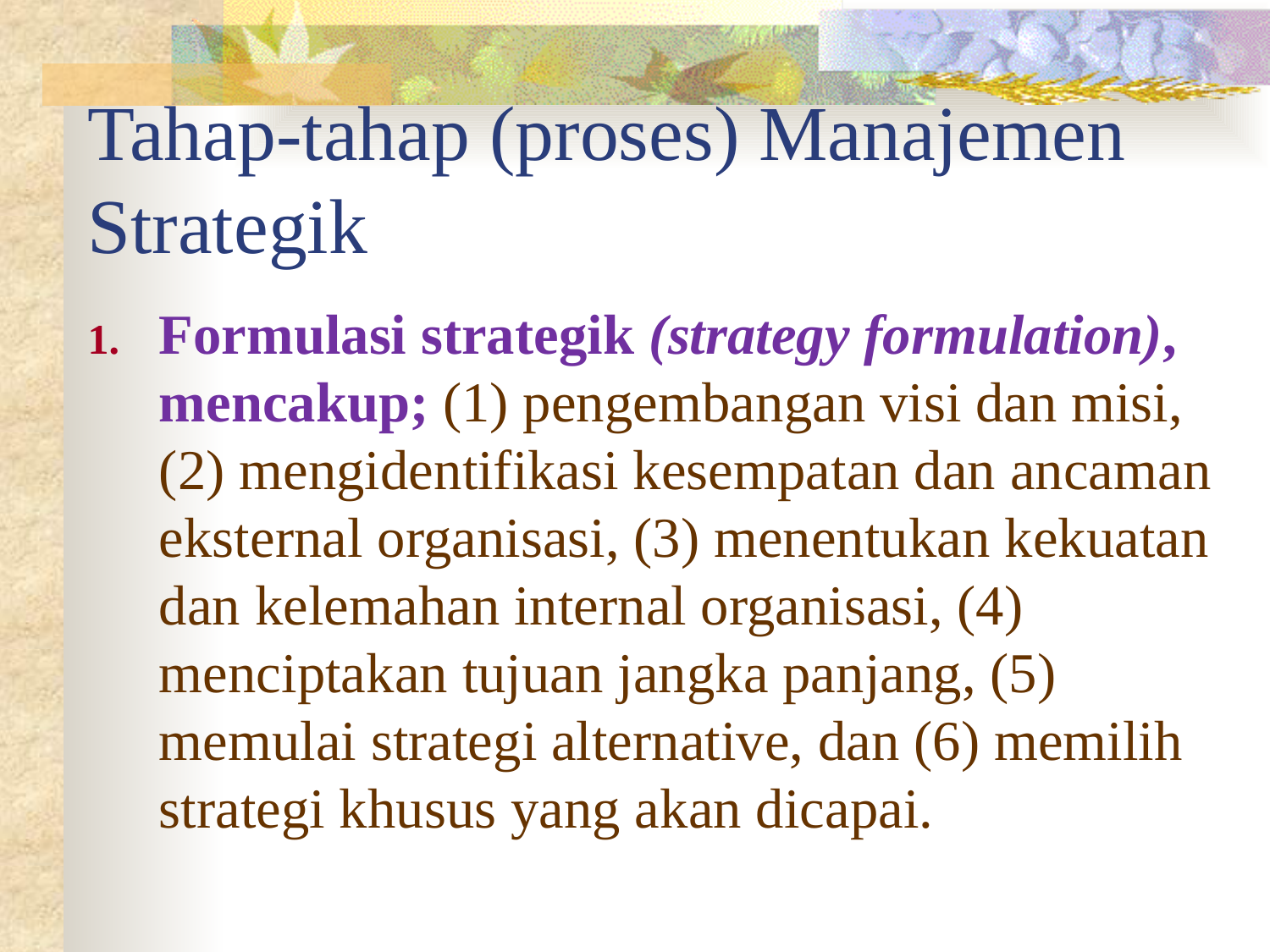

# Tahap-tahap (proses) Manajemen Strategik
Formulasi strategik (strategy formulation), mencakup; (1) pengembangan visi dan misi, (2) mengidentifikasi kesempatan dan ancaman eksternal organisasi, (3) menentukan kekuatan dan kelemahan internal organisasi, (4) menciptakan tujuan jangka panjang, (5) memulai strategi alternative, dan (6) memilih strategi khusus yang akan dicapai.